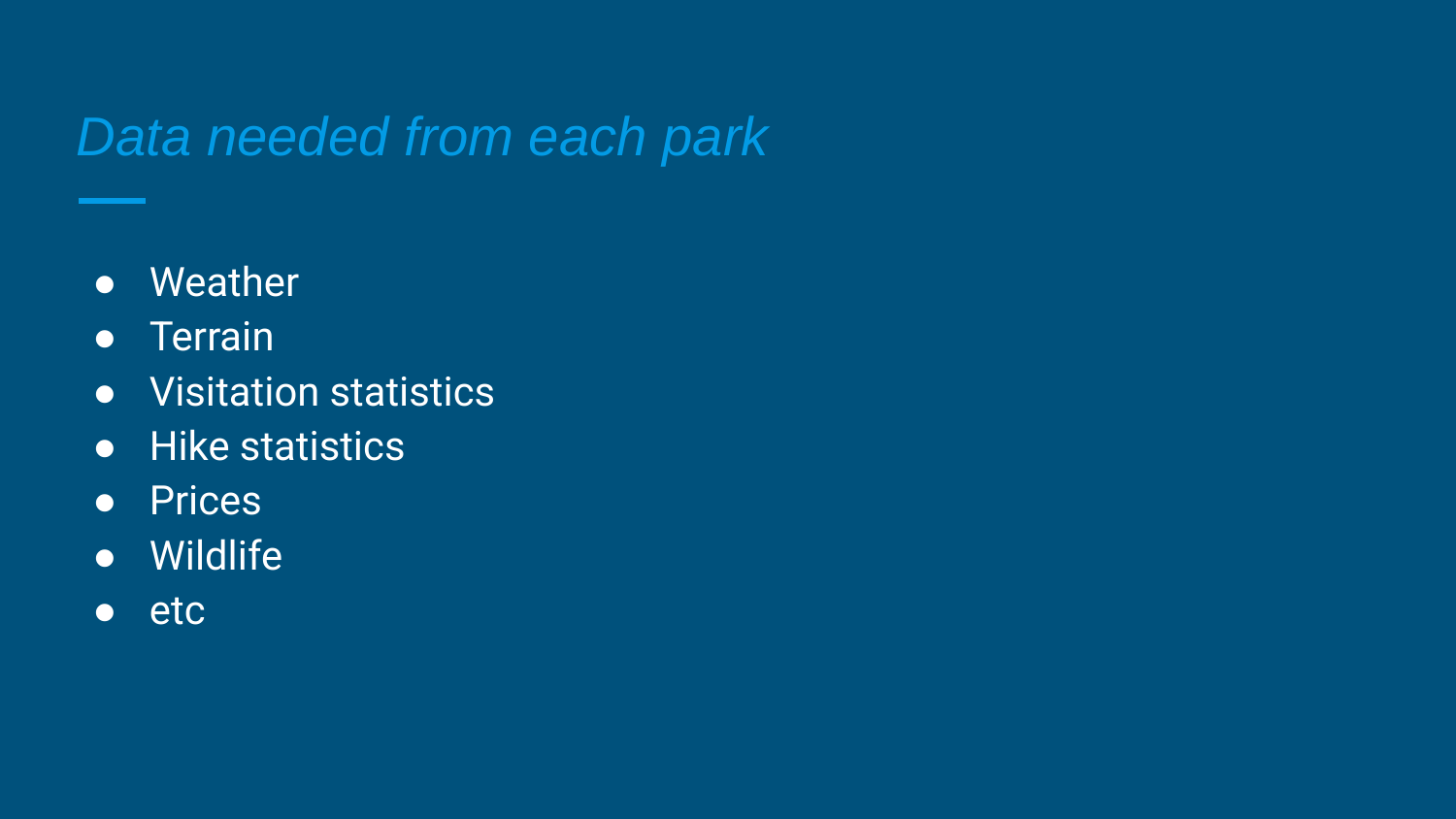

# Data needed from each park
Weather
Terrain
Visitation statistics
Hike statistics
Prices
Wildlife
etc